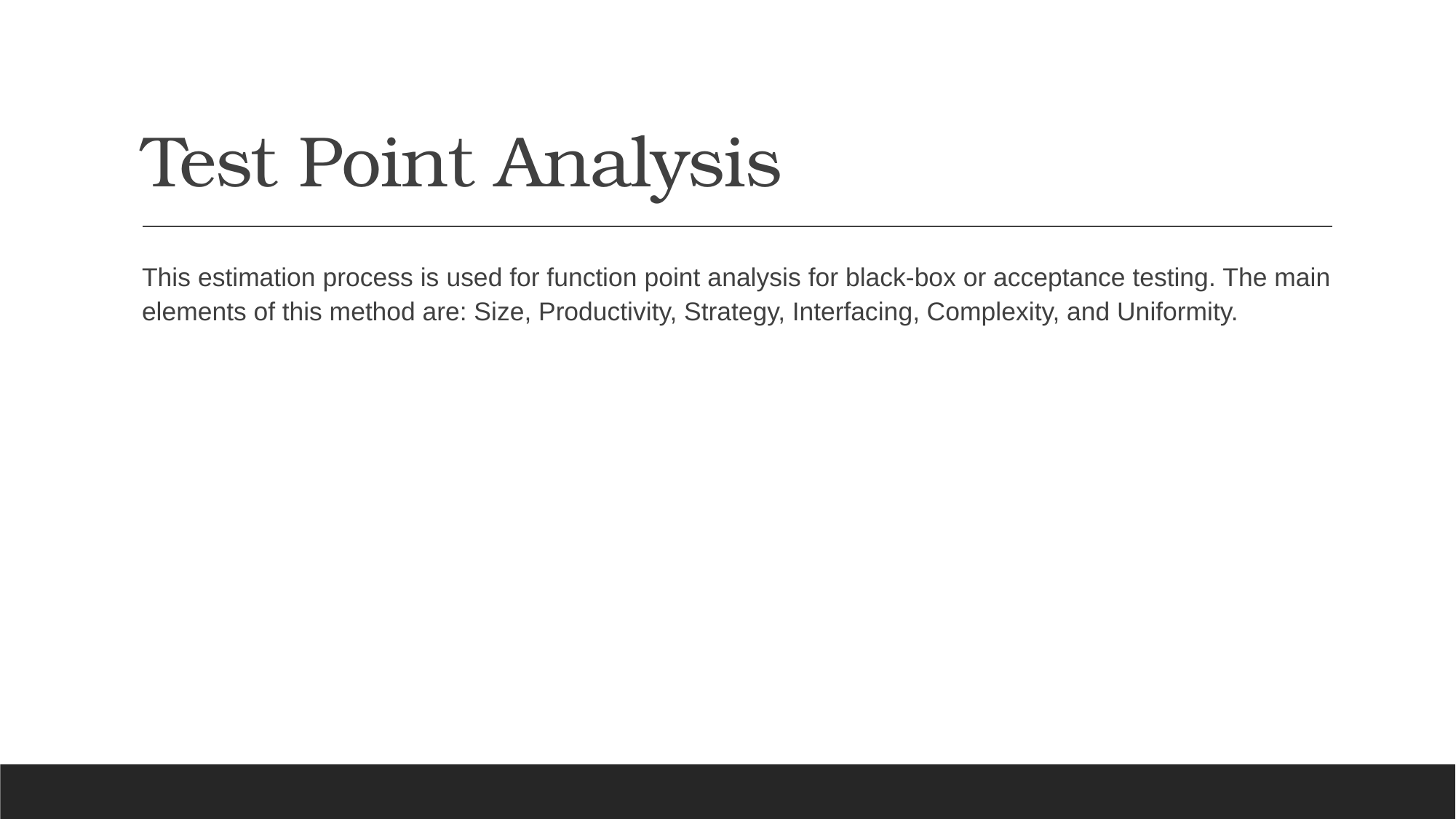

# Test Point Analysis
This estimation process is used for function point analysis for black-box or acceptance testing. The main elements of this method are: Size, Productivity, Strategy, Interfacing, Complexity, and Uniformity.